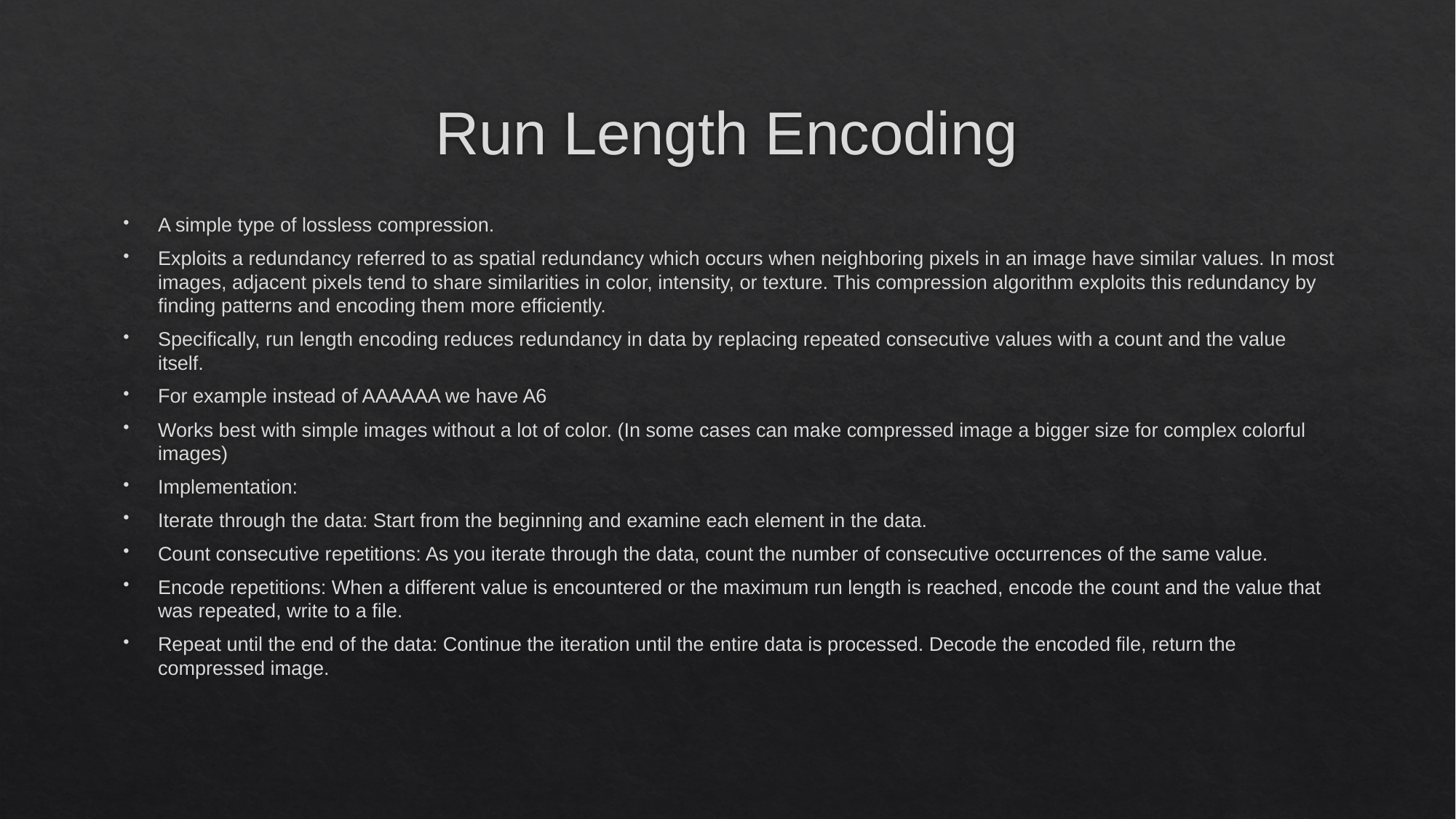

# Run Length Encoding
A simple type of lossless compression.
Exploits a redundancy referred to as spatial redundancy which occurs when neighboring pixels in an image have similar values. In most images, adjacent pixels tend to share similarities in color, intensity, or texture. This compression algorithm exploits this redundancy by finding patterns and encoding them more efficiently.
Specifically, run length encoding reduces redundancy in data by replacing repeated consecutive values with a count and the value itself.
For example instead of AAAAAA we have A6
Works best with simple images without a lot of color. (In some cases can make compressed image a bigger size for complex colorful images)
Implementation:
Iterate through the data: Start from the beginning and examine each element in the data.
Count consecutive repetitions: As you iterate through the data, count the number of consecutive occurrences of the same value.
Encode repetitions: When a different value is encountered or the maximum run length is reached, encode the count and the value that was repeated, write to a file.
Repeat until the end of the data: Continue the iteration until the entire data is processed. Decode the encoded file, return the compressed image.